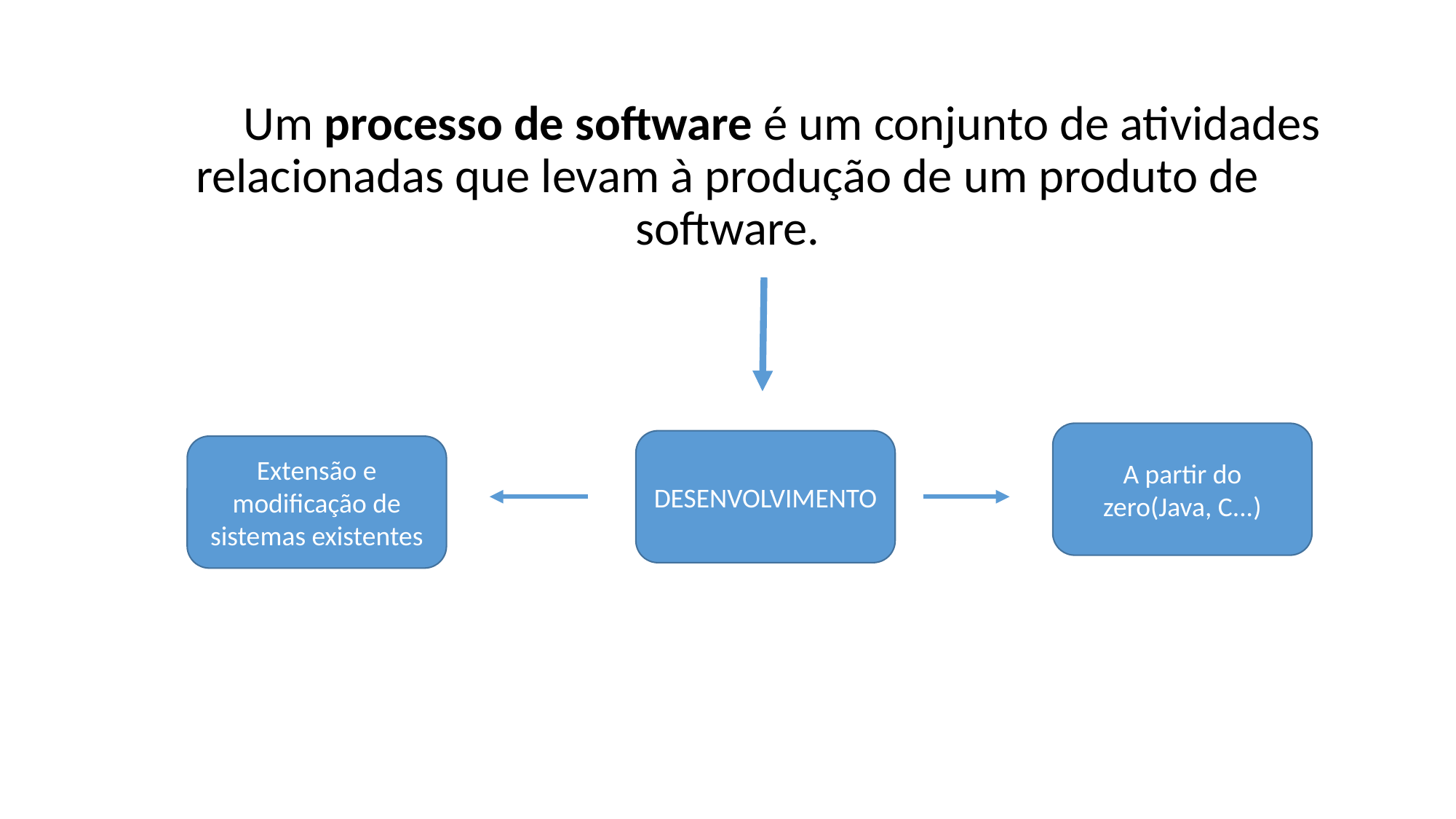

Um processo de software é um conjunto de atividades relacionadas que levam à produção de um produto de software.
A partir do zero(Java, C...)
DESENVOLVIMENTO
Extensão e modificação de sistemas existentes